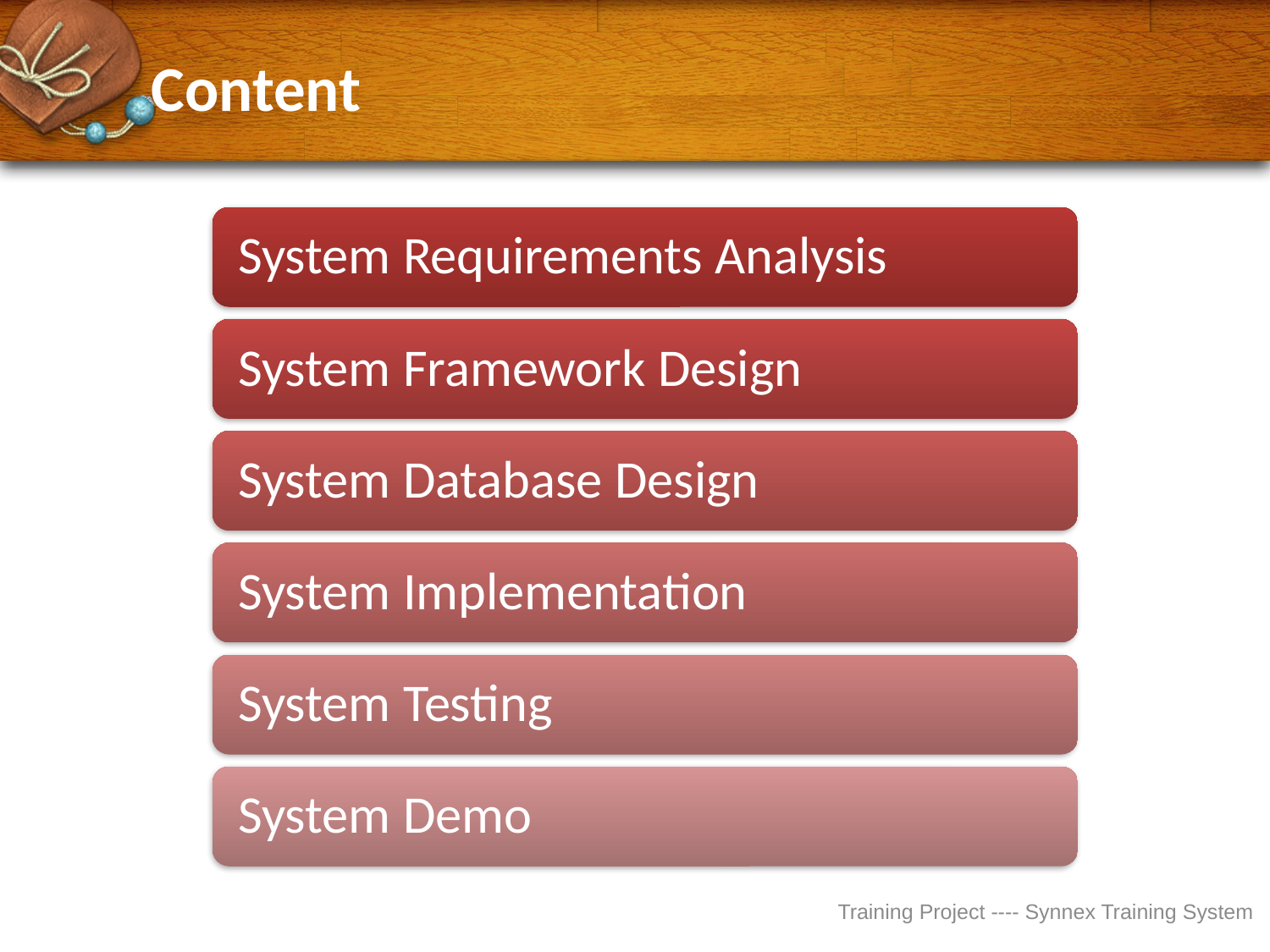

# Content
System Requirements Analysis
System Framework Design
System Database Design
System Implementation
System Testing
System Demo
Training Project ---- Synnex Training System